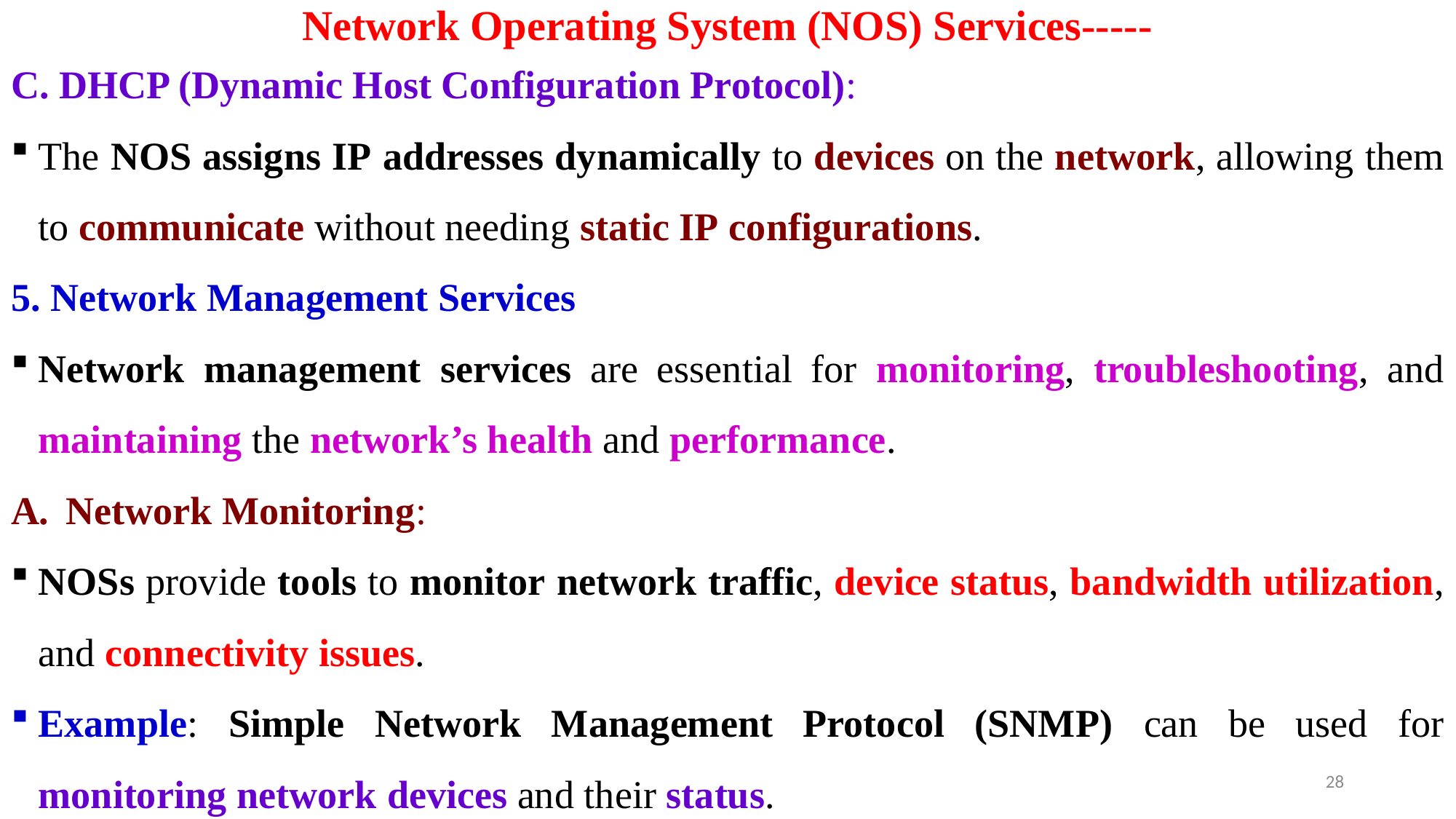

# Network Operating System (NOS) Services-----
C. DHCP (Dynamic Host Configuration Protocol):
The NOS assigns IP addresses dynamically to devices on the network, allowing them to communicate without needing static IP configurations.
5. Network Management Services
Network management services are essential for monitoring, troubleshooting, and maintaining the network’s health and performance.
Network Monitoring:
NOSs provide tools to monitor network traffic, device status, bandwidth utilization, and connectivity issues.
Example: Simple Network Management Protocol (SNMP) can be used for monitoring network devices and their status.

28